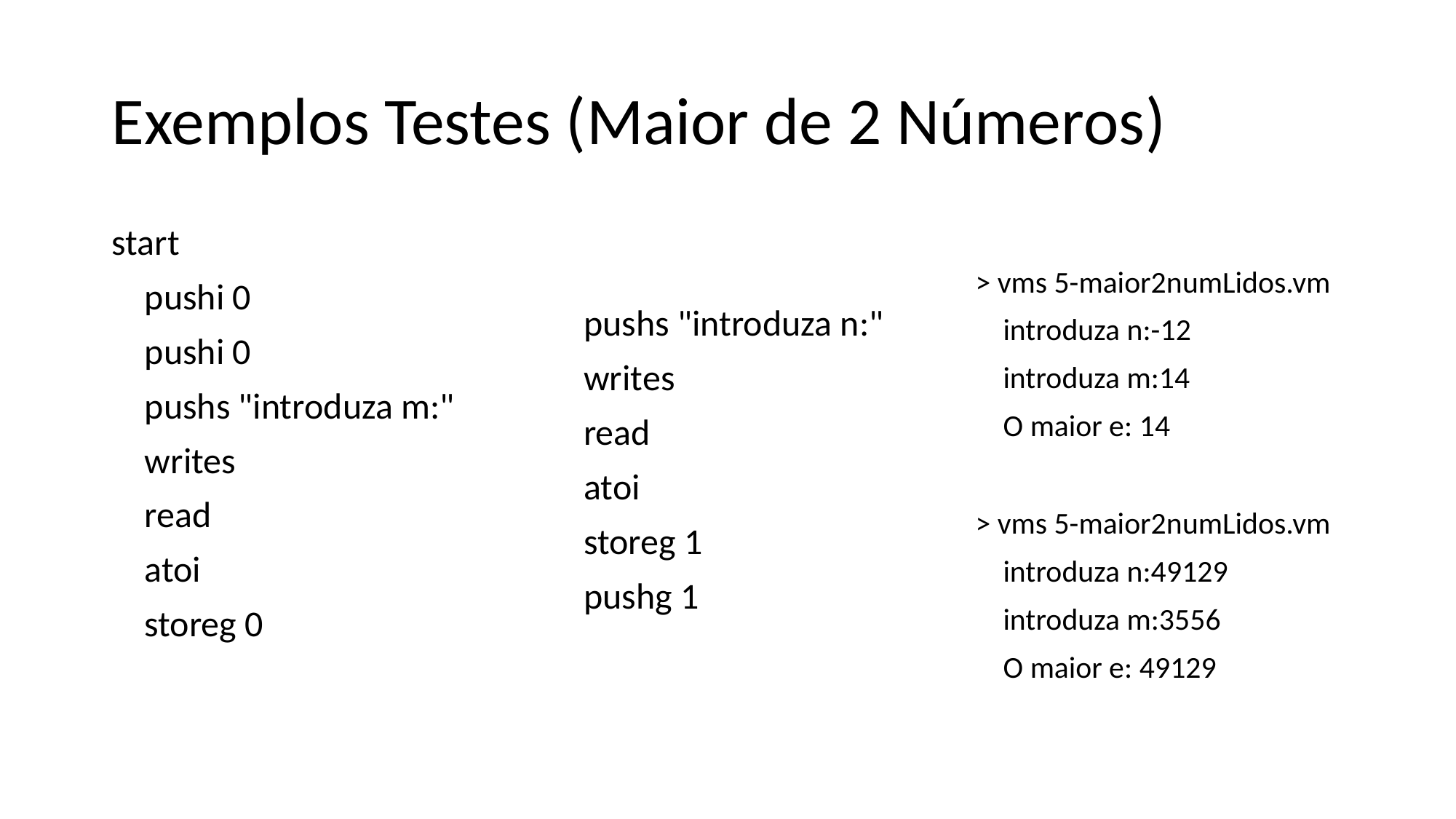

# Exemplos Testes (Maior de 2 Números)
start
    pushi 0
    pushi 0
    pushs "introduza m:"
    writes
    read
    atoi
    storeg 0

> vms 5-maior2numLidos.vm
    introduza n:-12
    introduza m:14
    O maior e: 14
	pushs "introduza n:"
	writes
	read
	atoi
	storeg 1
	pushg 1
> vms 5-maior2numLidos.vm
    introduza n:49129
    introduza m:3556
    O maior e: 49129